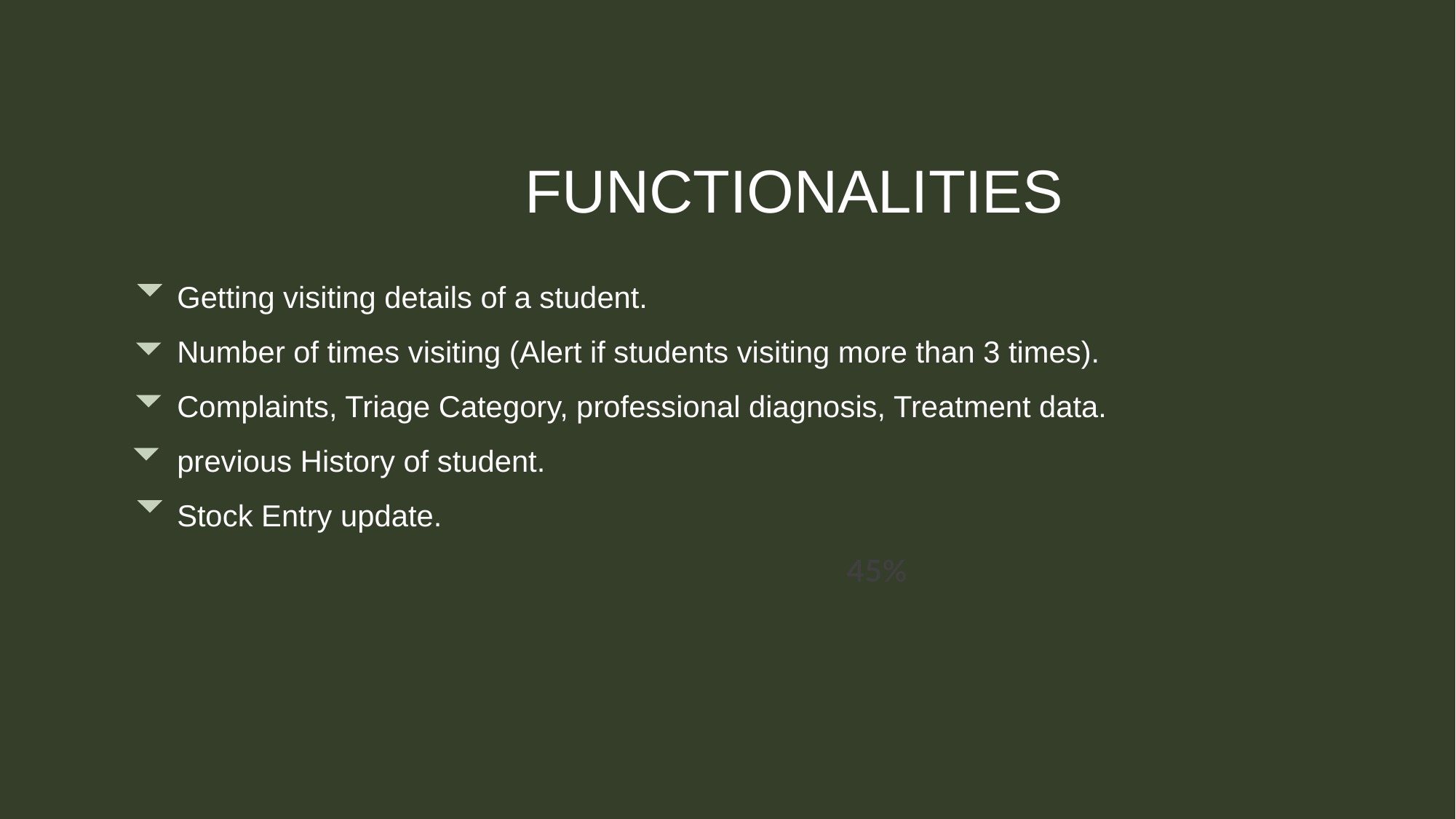

FUNCTIONALITIES
Getting visiting details of a student.
Number of times visiting (Alert if students visiting more than 3 times).
Complaints, Triage Category, professional diagnosis, Treatment data.
previous History of student.
Stock Entry update.

### Chart

| Category |
|---|
45%

### Chart

| Category |
|---|